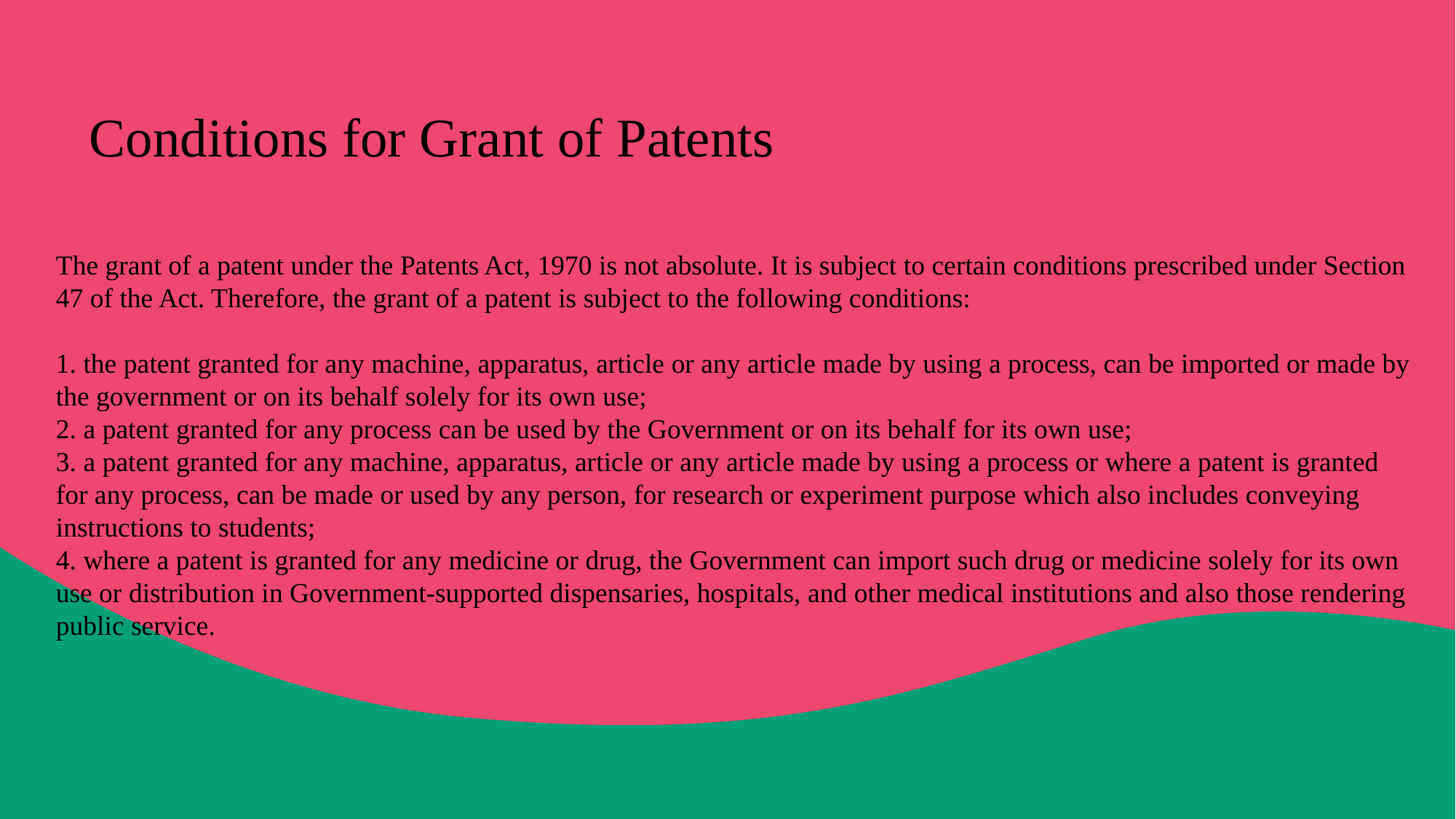

Conditions for Grant of Patents

The grant of a patent under the Patents Act, 1970 is not absolute. It is subject to certain conditions prescribed under Section 47 of the Act. Therefore, the grant of a patent is subject to the following conditions:

1. the patent granted for any machine, apparatus, article or any article made by using a process, can be imported or made by the government or on its behalf solely for its own use;
2. a patent granted for any process can be used by the Government or on its behalf for its own use;
3. a patent granted for any machine, apparatus, article or any article made by using a process or where a patent is granted for any process, can be made or used by any person, for research or experiment purpose which also includes conveying instructions to students;
4. where a patent is granted for any medicine or drug, the Government can import such drug or medicine solely for its own use or distribution in Government-supported dispensaries, hospitals, and other medical institutions and also those rendering public service.